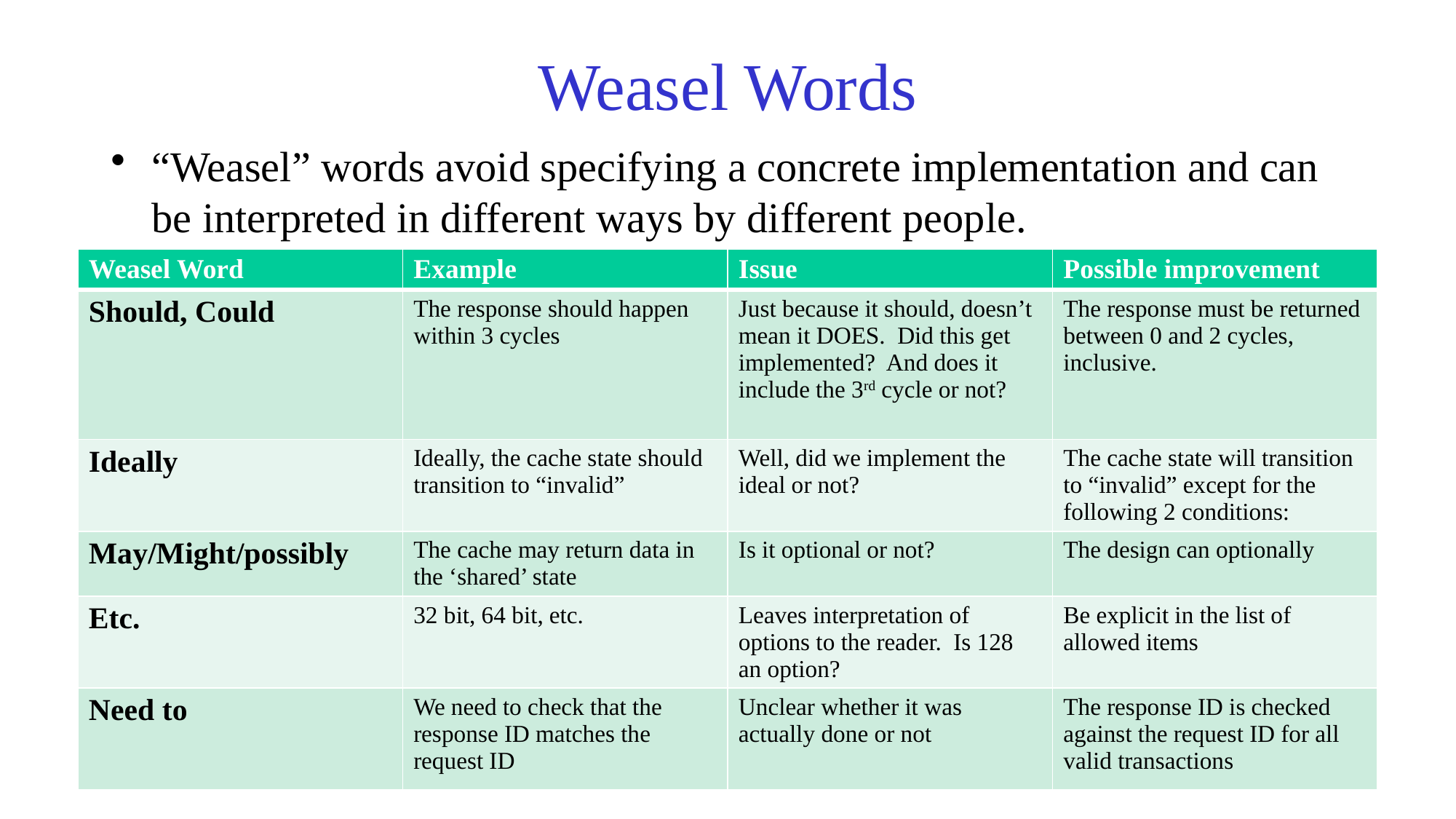

# Weasel Words
“Weasel” words avoid specifying a concrete implementation and can be interpreted in different ways by different people.
| Weasel Word | Example | Issue | Possible improvement |
| --- | --- | --- | --- |
| Should, Could | The response should happen within 3 cycles | Just because it should, doesn’t mean it DOES. Did this get implemented? And does it include the 3rd cycle or not? | The response must be returned between 0 and 2 cycles, inclusive. |
| Ideally | Ideally, the cache state should transition to “invalid” | Well, did we implement the ideal or not? | The cache state will transition to “invalid” except for the following 2 conditions: |
| May/Might/possibly | The cache may return data in the ‘shared’ state | Is it optional or not? | The design can optionally |
| Etc. | 32 bit, 64 bit, etc. | Leaves interpretation of options to the reader. Is 128 an option? | Be explicit in the list of allowed items |
| Need to | We need to check that the response ID matches the request ID | Unclear whether it was actually done or not | The response ID is checked against the request ID for all valid transactions |